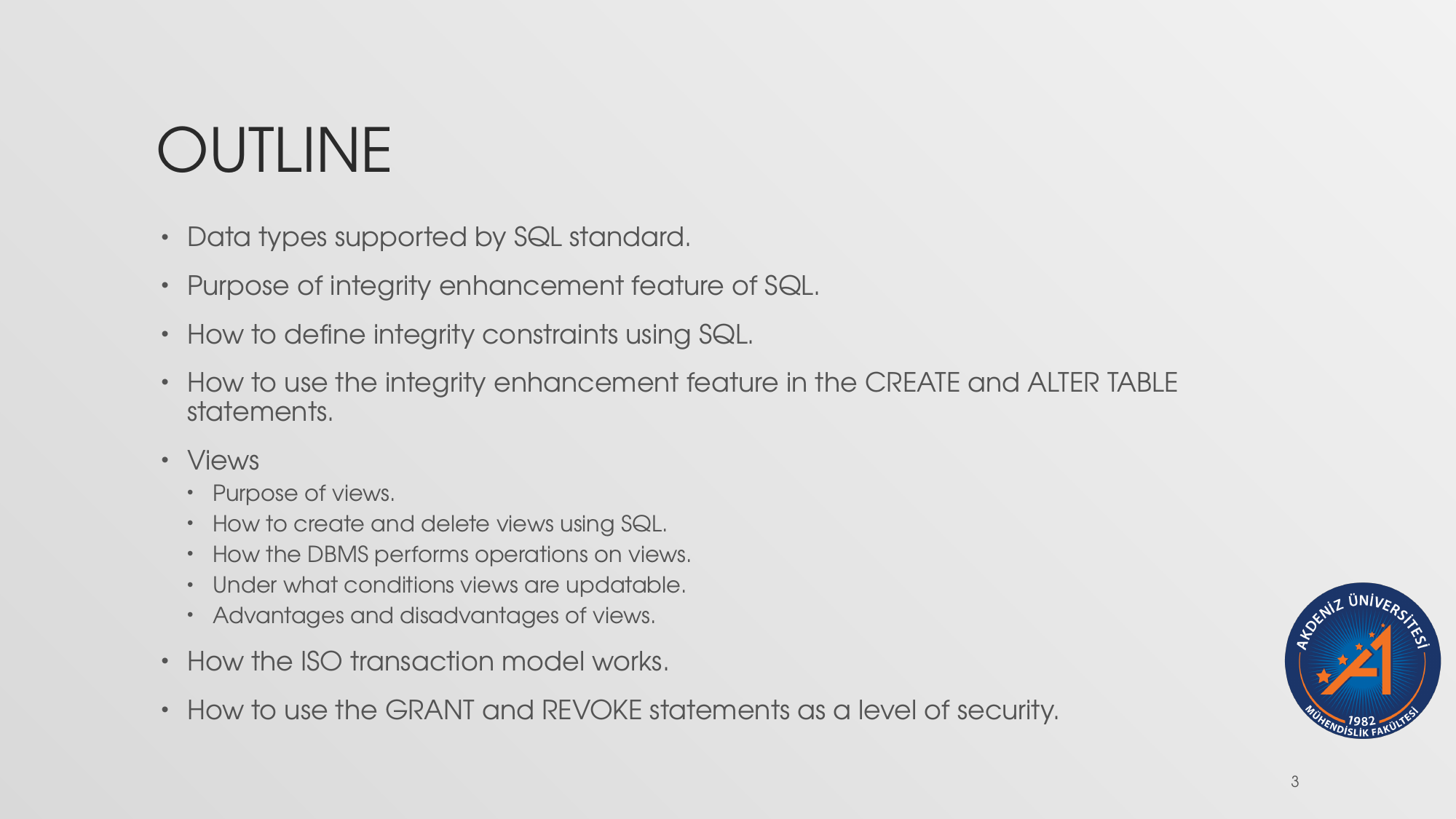

# Outline
Data types supported by SQL standard.
Purpose of integrity enhancement feature of SQL.
How to define integrity constraints using SQL.
How to use the integrity enhancement feature in the CREATE and ALTER TABLE statements.
Views
Purpose of views.
How to create and delete views using SQL.
How the DBMS performs operations on views.
Under what conditions views are updatable.
Advantages and disadvantages of views.
How the ISO transaction model works.
How to use the GRANT and REVOKE statements as a level of security.
3